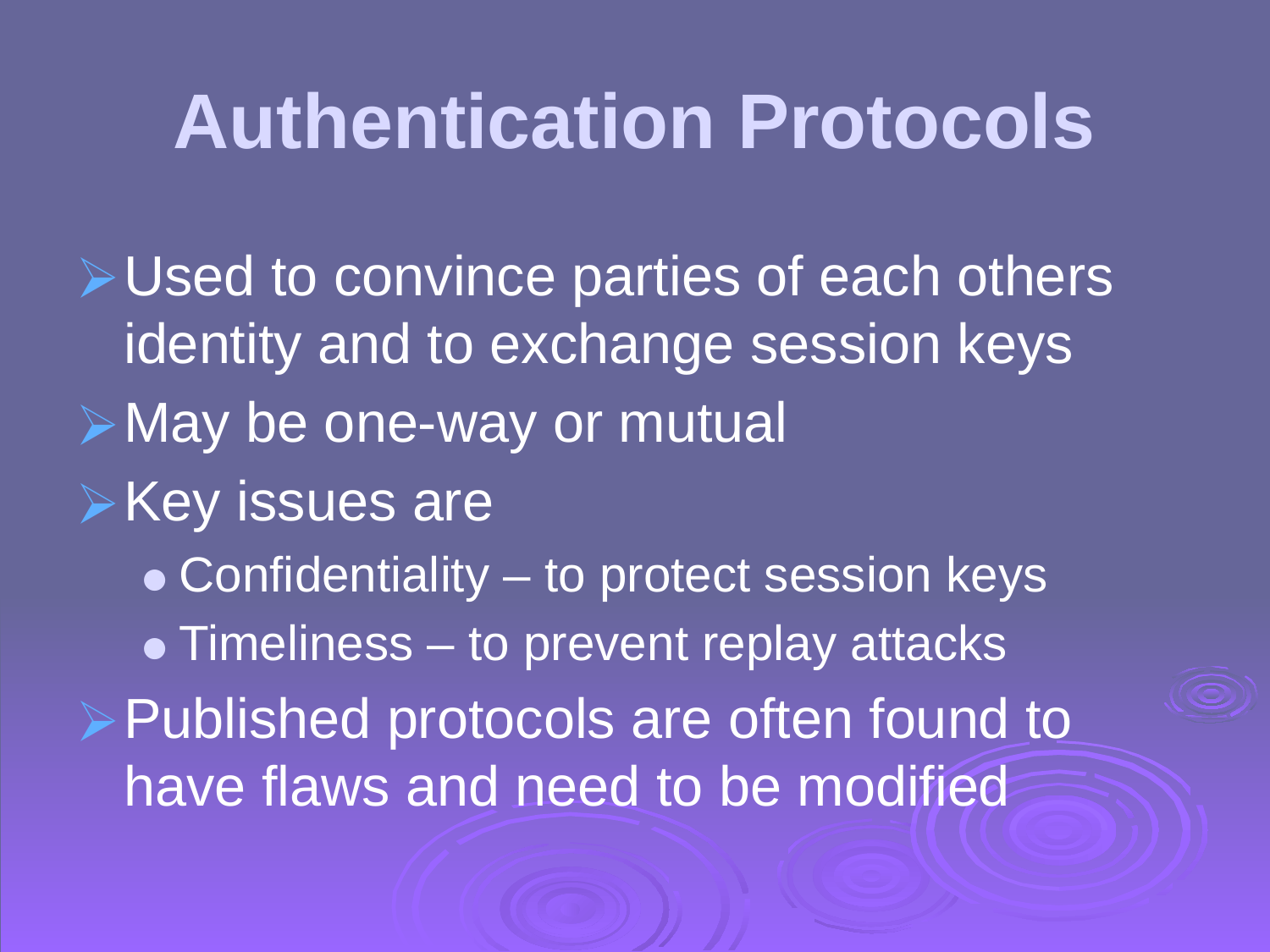

# Authentication Protocols
Used to convince parties of each others identity and to exchange session keys
May be one-way or mutual
Key issues are
Confidentiality – to protect session keys
Timeliness – to prevent replay attacks
Published protocols are often found to have flaws and need to be modified